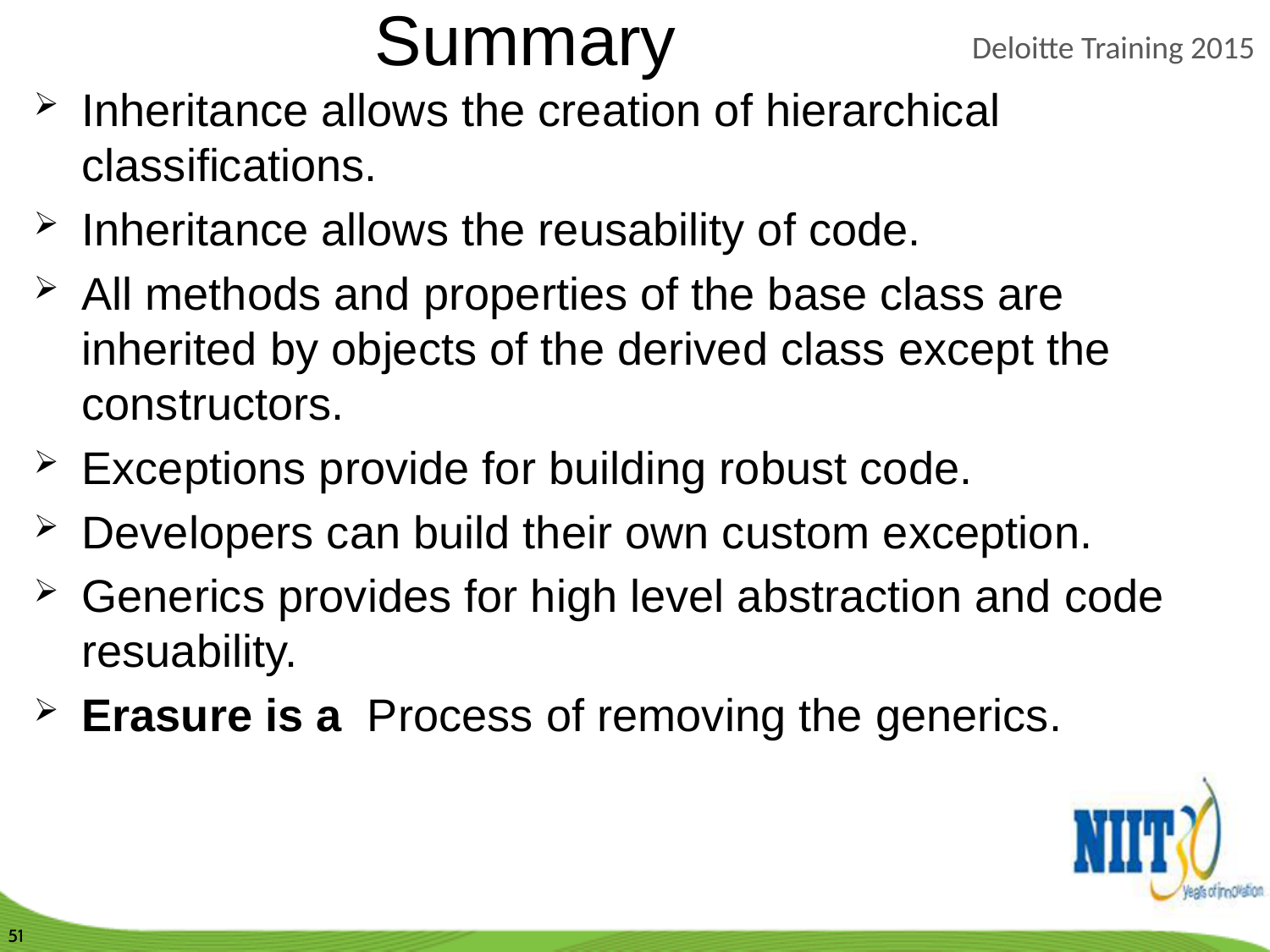

Summary
Inheritance allows the creation of hierarchical classifications.
Inheritance allows the reusability of code.
All methods and properties of the base class are inherited by objects of the derived class except the constructors.
Exceptions provide for building robust code.
Developers can build their own custom exception.
Generics provides for high level abstraction and code resuability.
Erasure is a  Process of removing the generics.